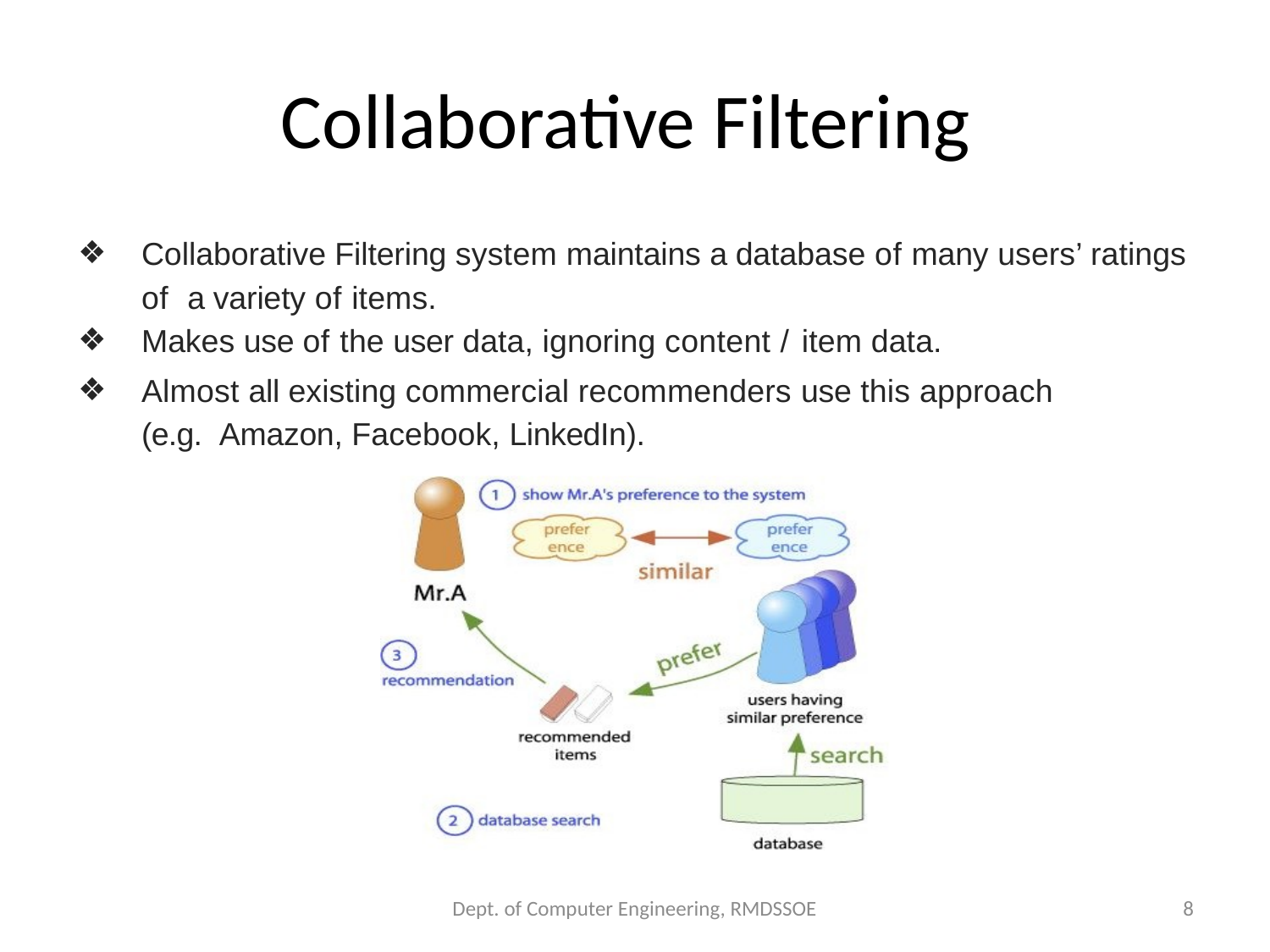

# Collaborative Filtering
Collaborative Filtering system maintains a database of many users’ ratings of  a variety of items.
Makes use of the user data, ignoring content / item data.
Almost all existing commercial recommenders use this approach (e.g.  Amazon, Facebook, LinkedIn).

Dept. of Computer Engineering, RMDSSOE
8